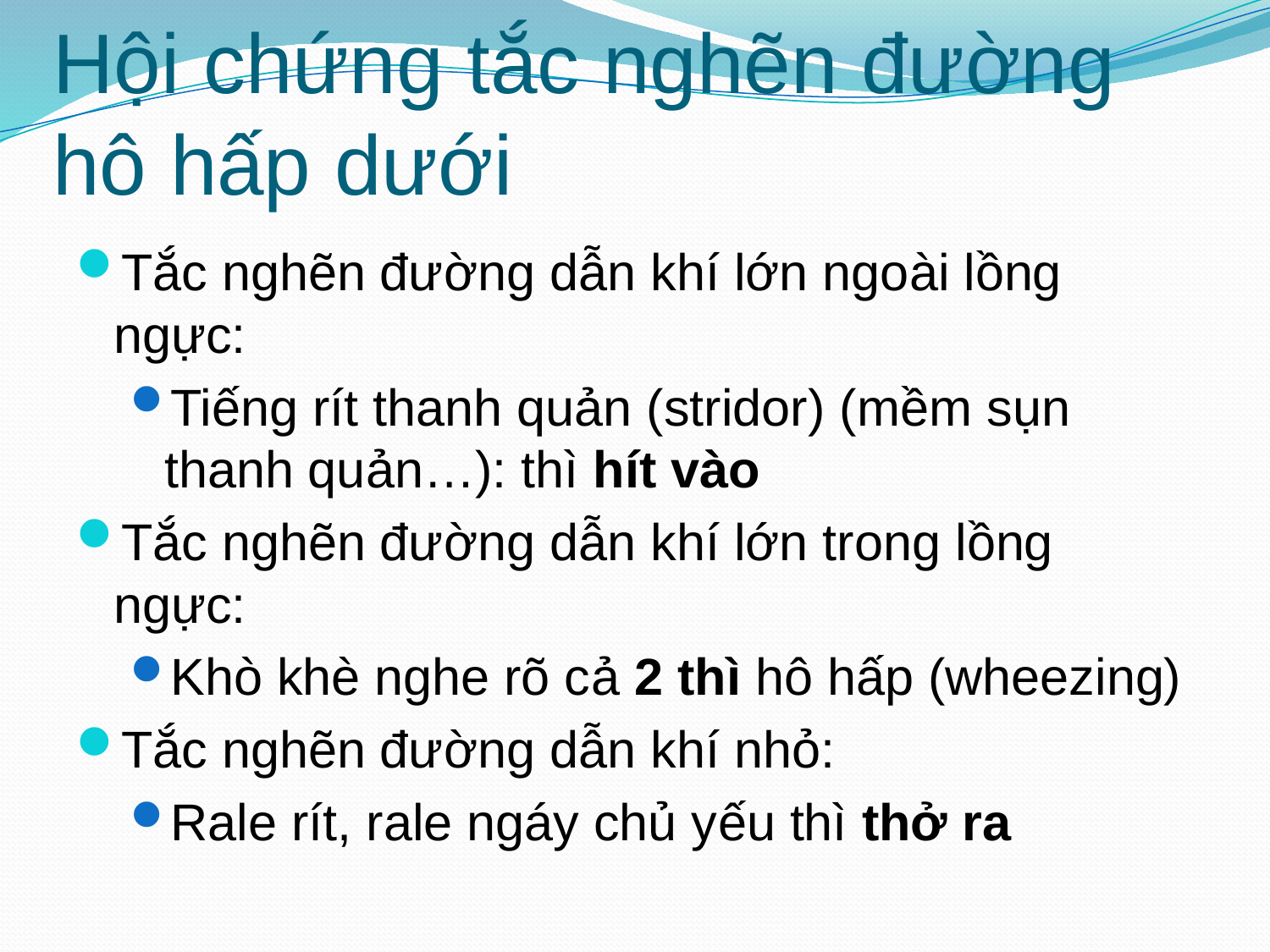

# Hội chứng tắc nghẽn đường hô hấp dưới
Tắc nghẽn đường dẫn khí lớn ngoài lồng ngực:
Tiếng rít thanh quản (stridor) (mềm sụn thanh quản…): thì hít vào
Tắc nghẽn đường dẫn khí lớn trong lồng ngực:
Khò khè nghe rõ cả 2 thì hô hấp (wheezing)
Tắc nghẽn đường dẫn khí nhỏ:
Rale rít, rale ngáy chủ yếu thì thở ra